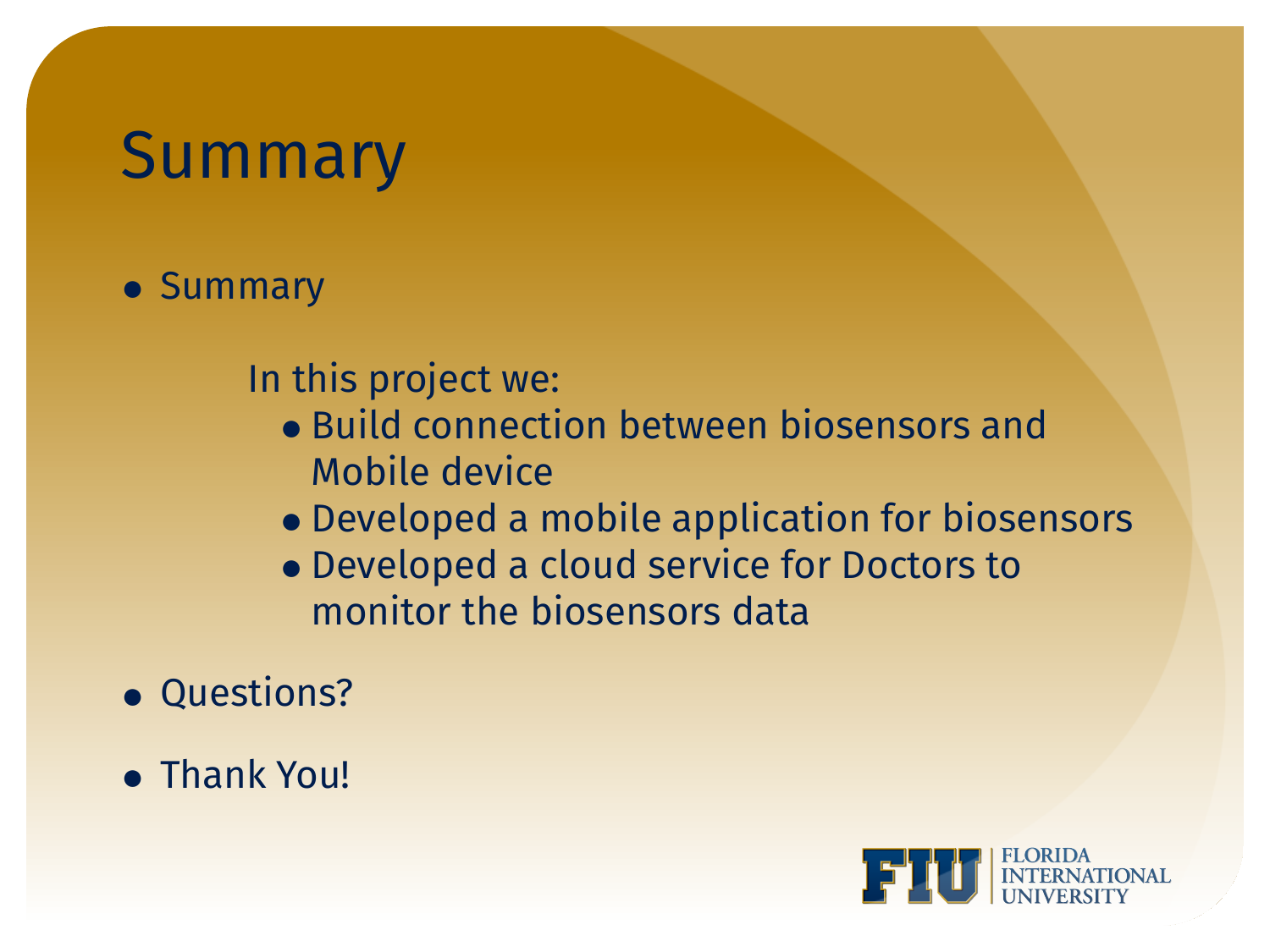

# Summary
Summary

	In this project we:
Build connection between biosensors and Mobile device
Developed a mobile application for biosensors
Developed a cloud service for Doctors to monitor the biosensors data
Questions?
Thank You!